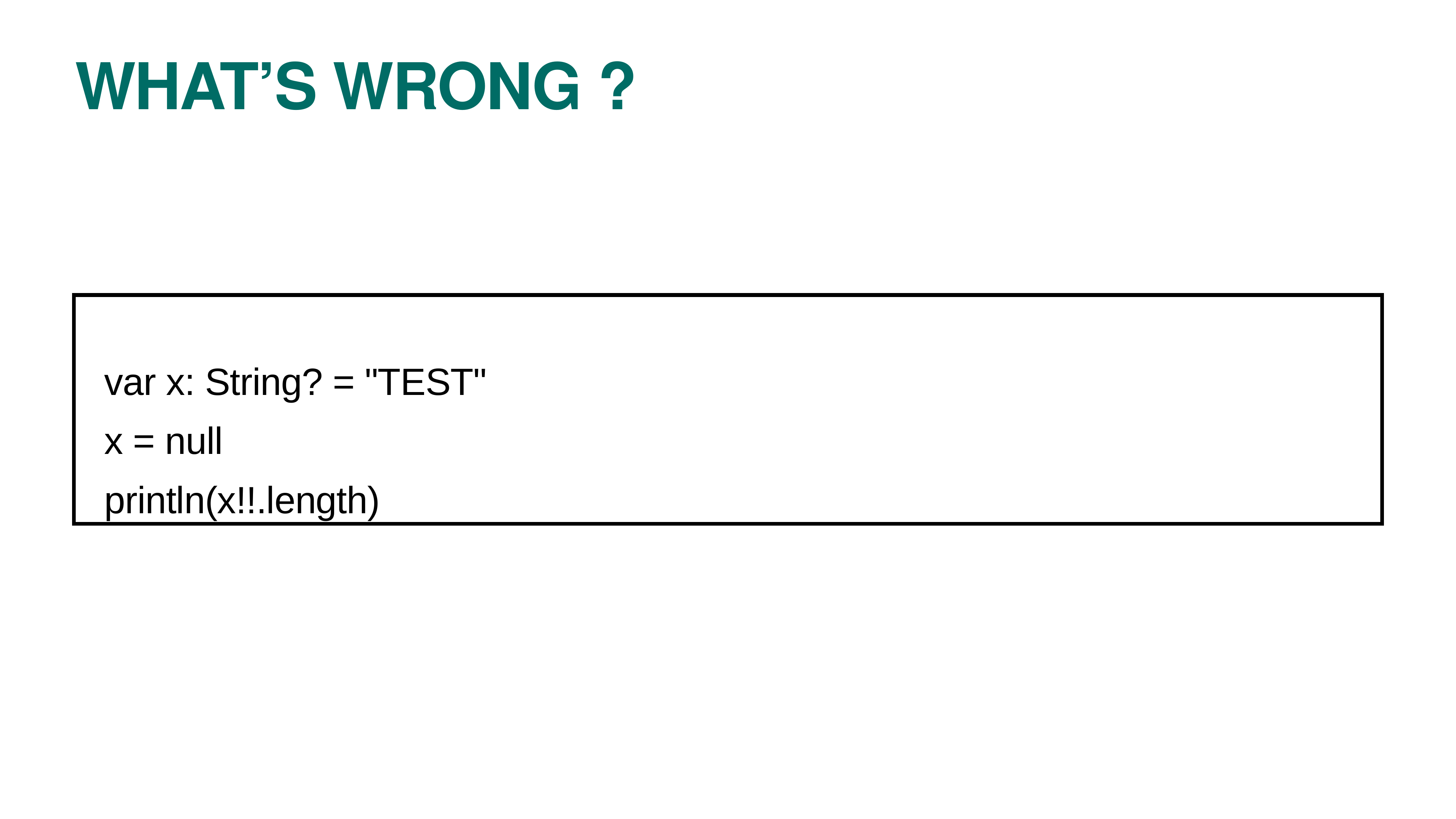

# WHAT’S WRONG ?

var x: String? = "TEST"
x = null
println(x!!.length)